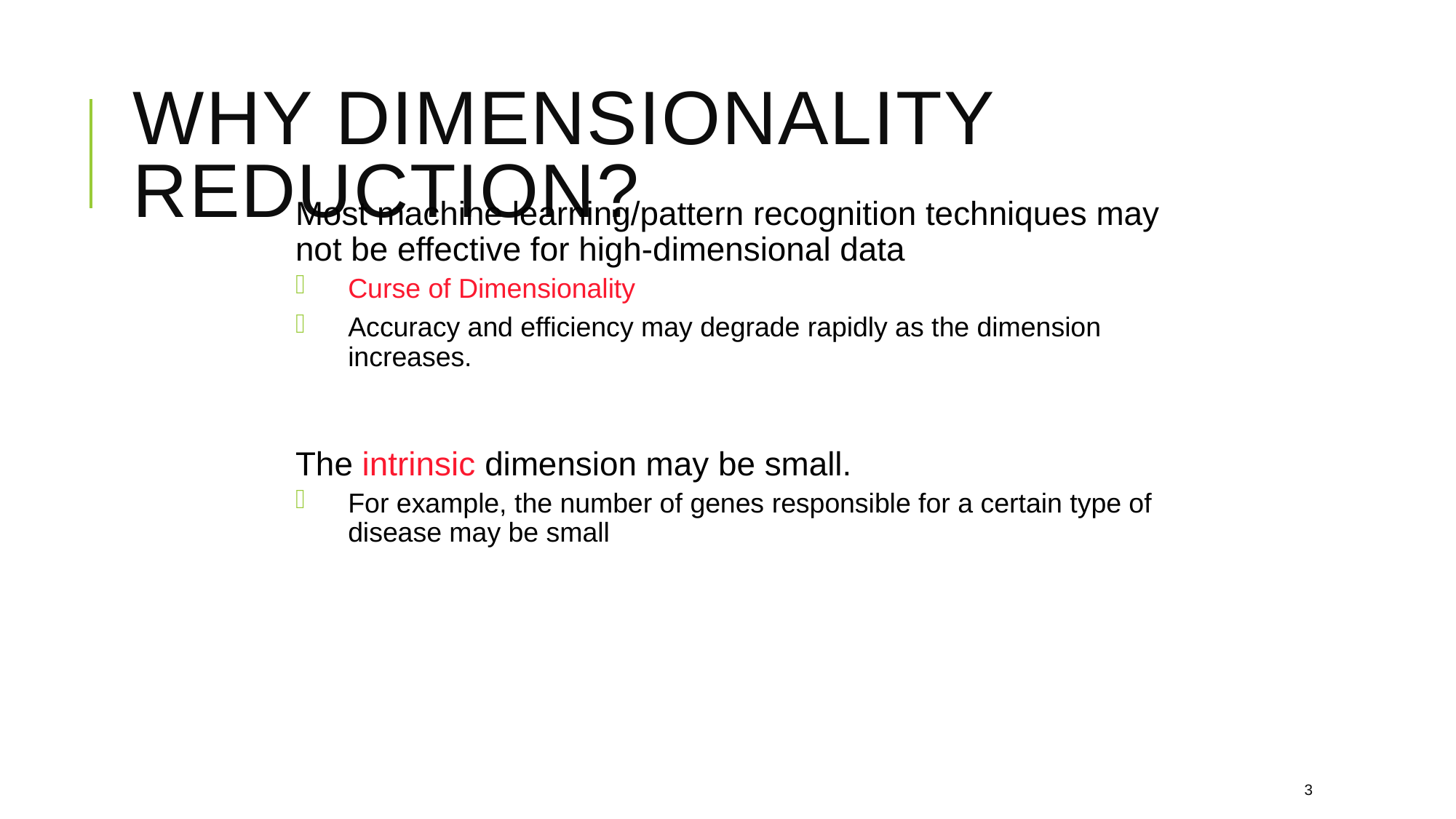

# Why dimensionality Reduction?
Most machine learning/pattern recognition techniques may not be effective for high-dimensional data
Curse of Dimensionality
Accuracy and efficiency may degrade rapidly as the dimension increases.

The intrinsic dimension may be small.
For example, the number of genes responsible for a certain type of disease may be small
3